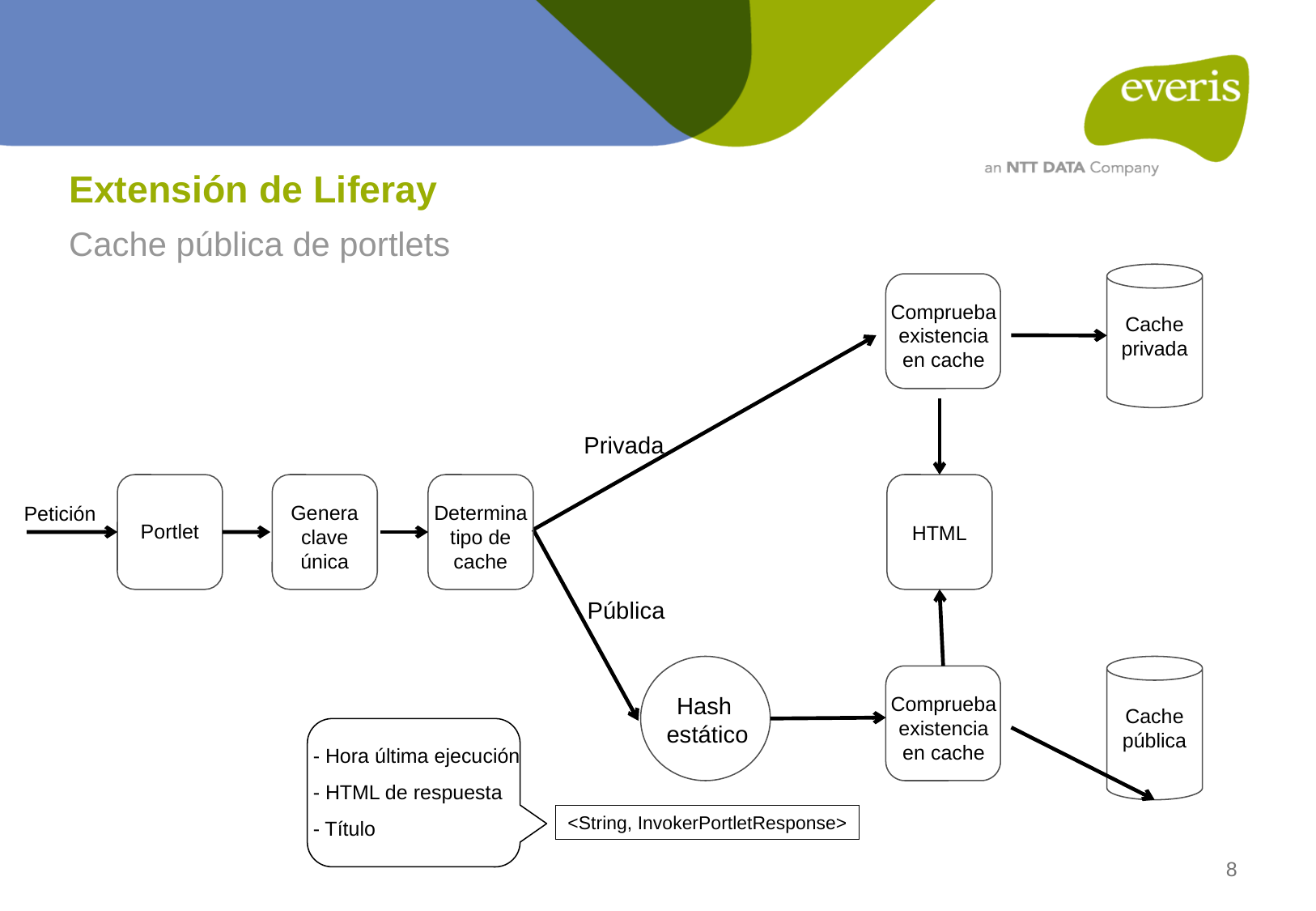

# Extensión de Liferay
Cache pública de portlets

Comprueba existencia en cache
Cache privada
Privada

Genera clave única
Determina tipo de cache
Petición
Portlet
HTML
Pública

Comprueba existencia en cache
Hash
estático

Cache pública
- Hora última ejecución
- HTML de respuesta
- Título
<String, InvokerPortletResponse>
8